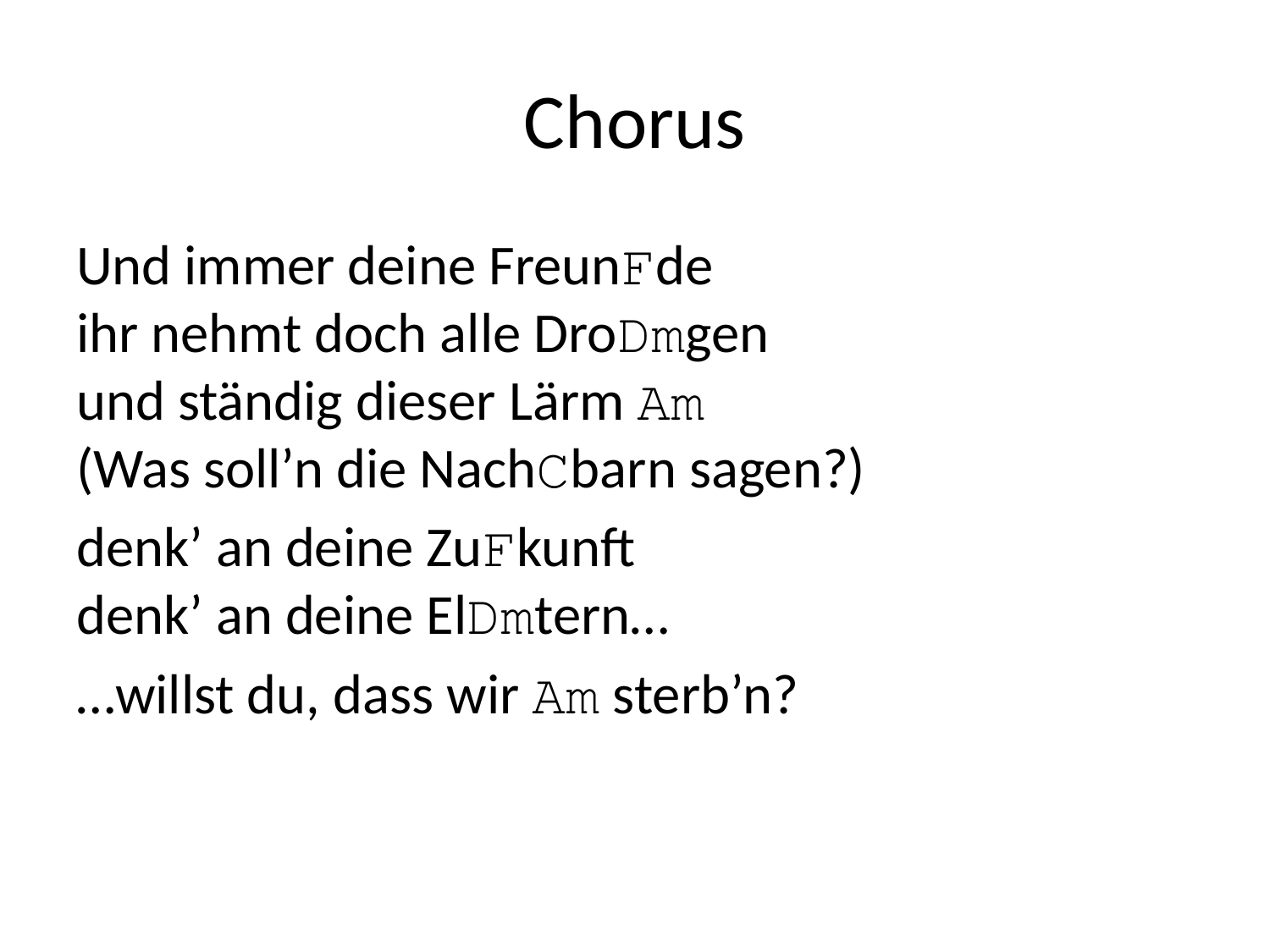

# Chorus
Und immer deine FreunFde
ihr nehmt doch alle DroDmgen
und ständig dieser Lärm Am
(Was soll’n die NachCbarn sagen?)
denk’ an deine ZuFkunft
denk’ an deine ElDmtern…
…willst du, dass wir Am sterb’n?